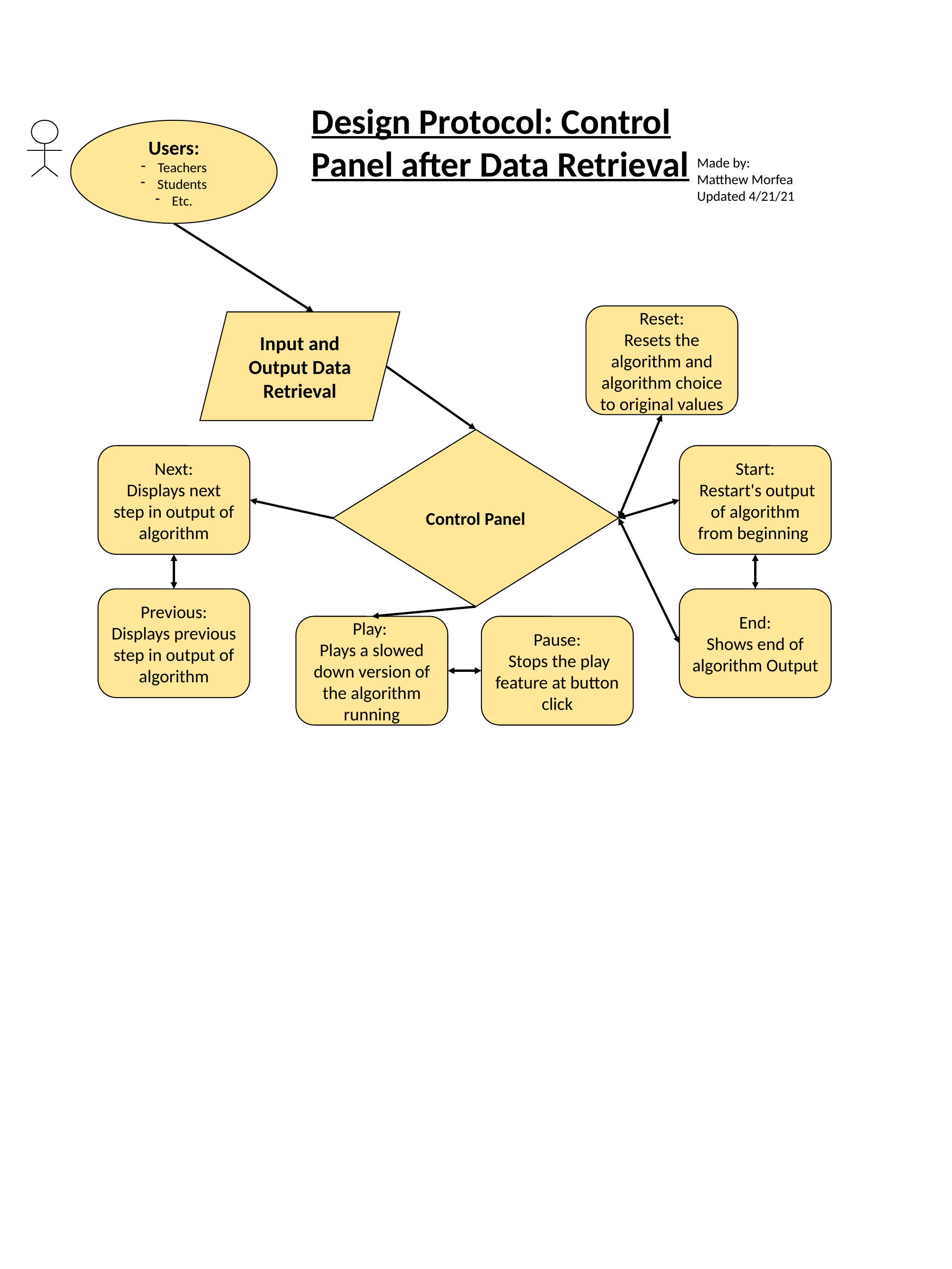

Design Protocol: Control Panel after Data Retrieval
Users:
Teachers
Students
Etc.

Made by:
Matthew Morfea
Updated 4/21/21
Reset:
Resets the algorithm and algorithm choice to original values
Input and Output Data Retrieval
Control Panel
Next:
Displays next step in output of algorithm
Start:
 Restart's output of algorithm from beginning
Previous:
Displays previous step in output of algorithm
End:
Shows end of algorithm Output
Play:
Plays a slowed down version of the algorithm running
Pause:
 Stops the play feature at button click